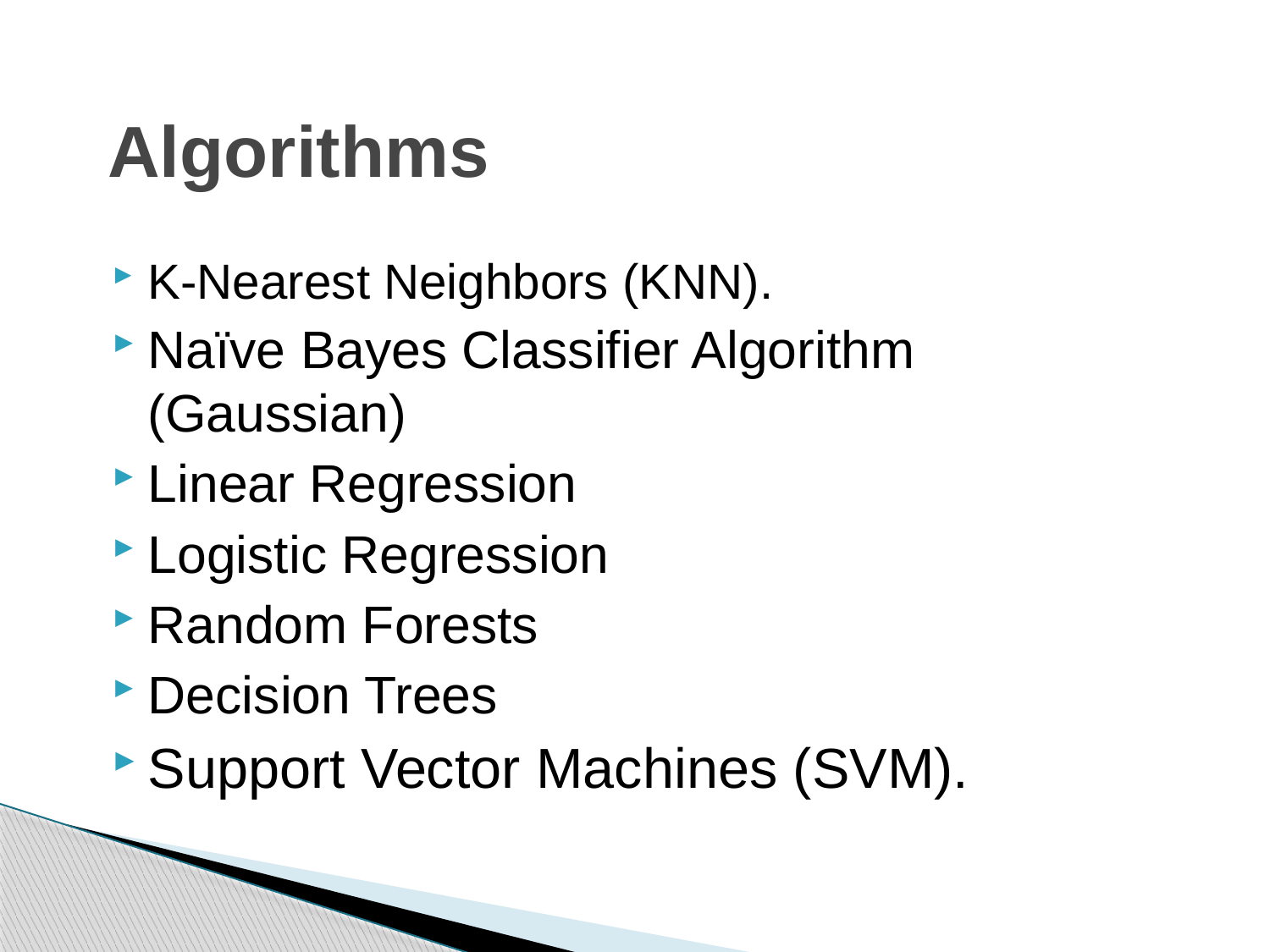

# Algorithms
K-Nearest Neighbors (KNN).
Naïve Bayes Classifier Algorithm (Gaussian)
Linear Regression
Logistic Regression
Random Forests
Decision Trees
Support Vector Machines (SVM).